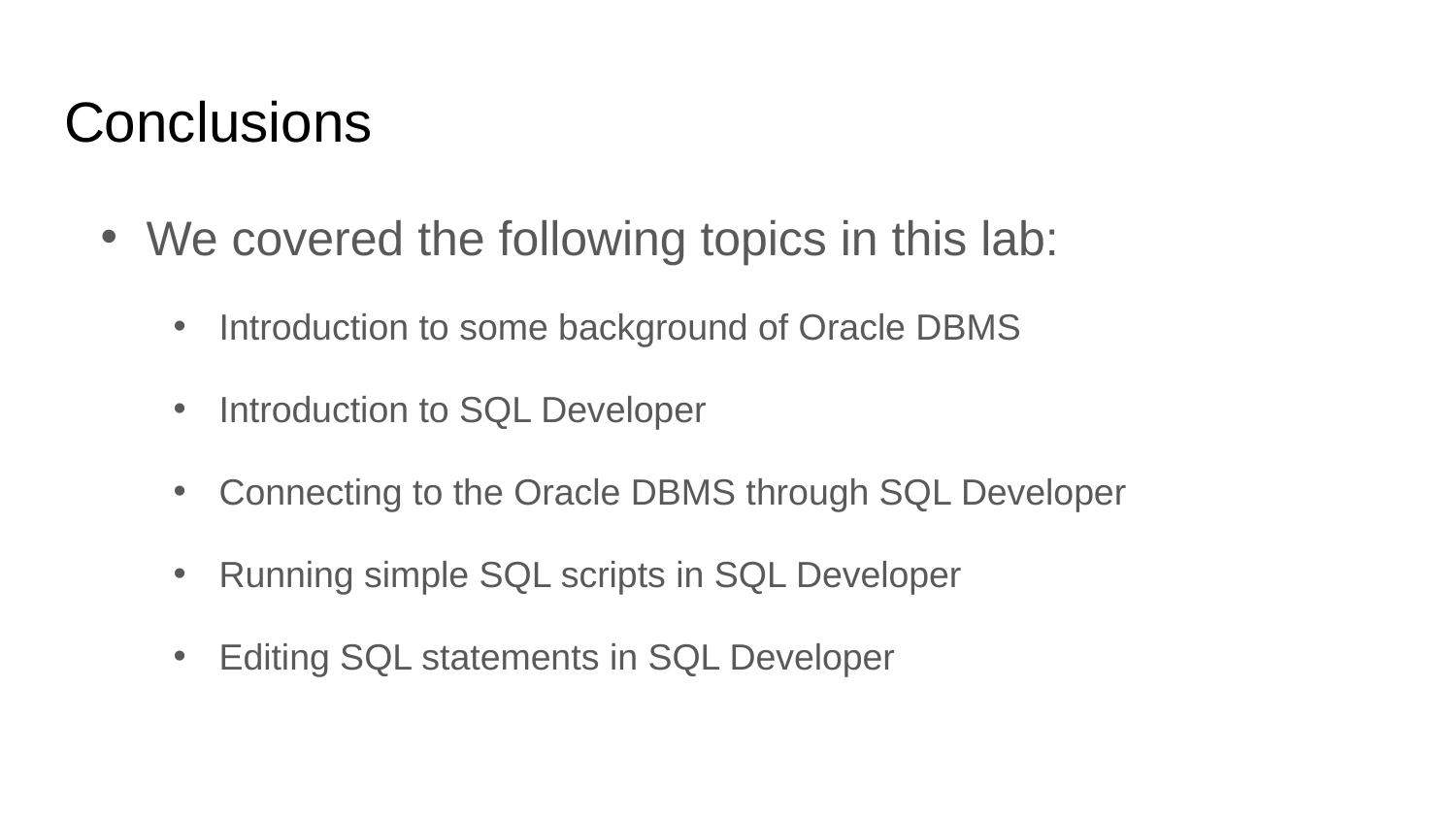

# Conclusions
We covered the following topics in this lab:
Introduction to some background of Oracle DBMS
Introduction to SQL Developer
Connecting to the Oracle DBMS through SQL Developer
Running simple SQL scripts in SQL Developer
Editing SQL statements in SQL Developer